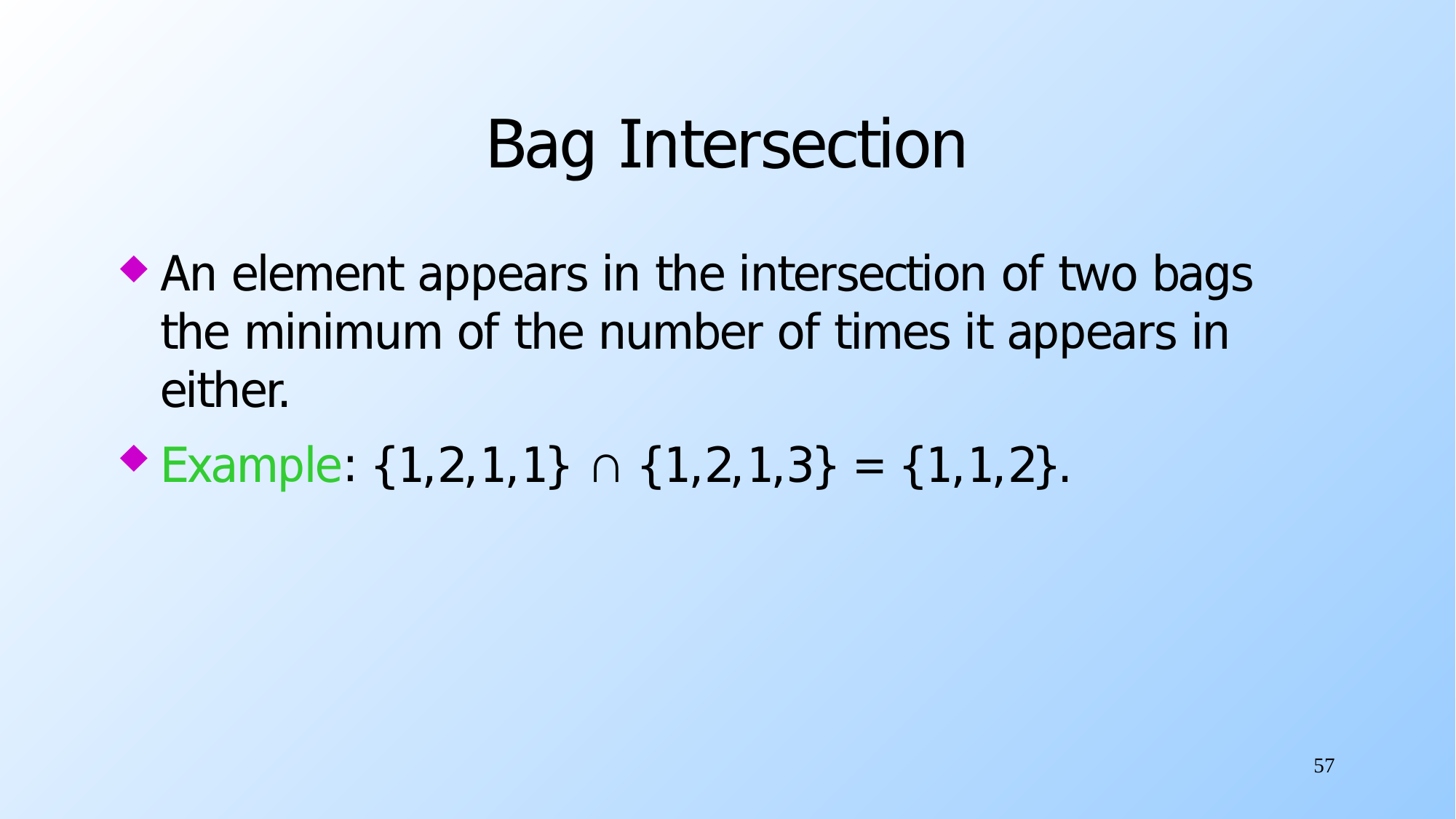

# Bag Intersection
An element appears in the intersection of two bags the minimum of the number of times it appears in either.
Example: {1,2,1,1} ∩ {1,2,1,3} = {1,1,2}.
57